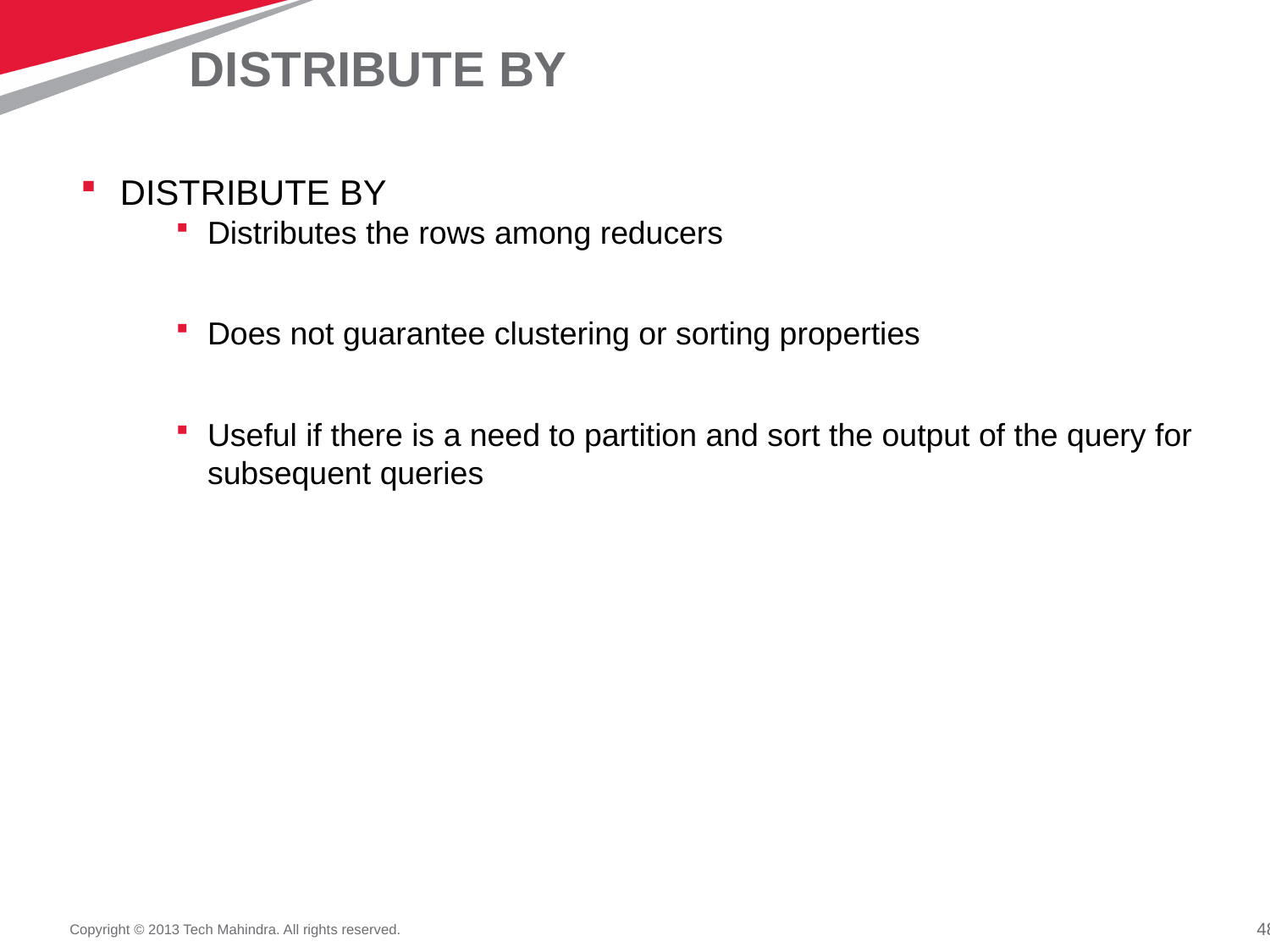

# DISTRIBUTE BY
DISTRIBUTE BY
Distributes the rows among reducers

Does not guarantee clustering or sorting properties

Useful if there is a need to partition and sort the output of the query for subsequent queries